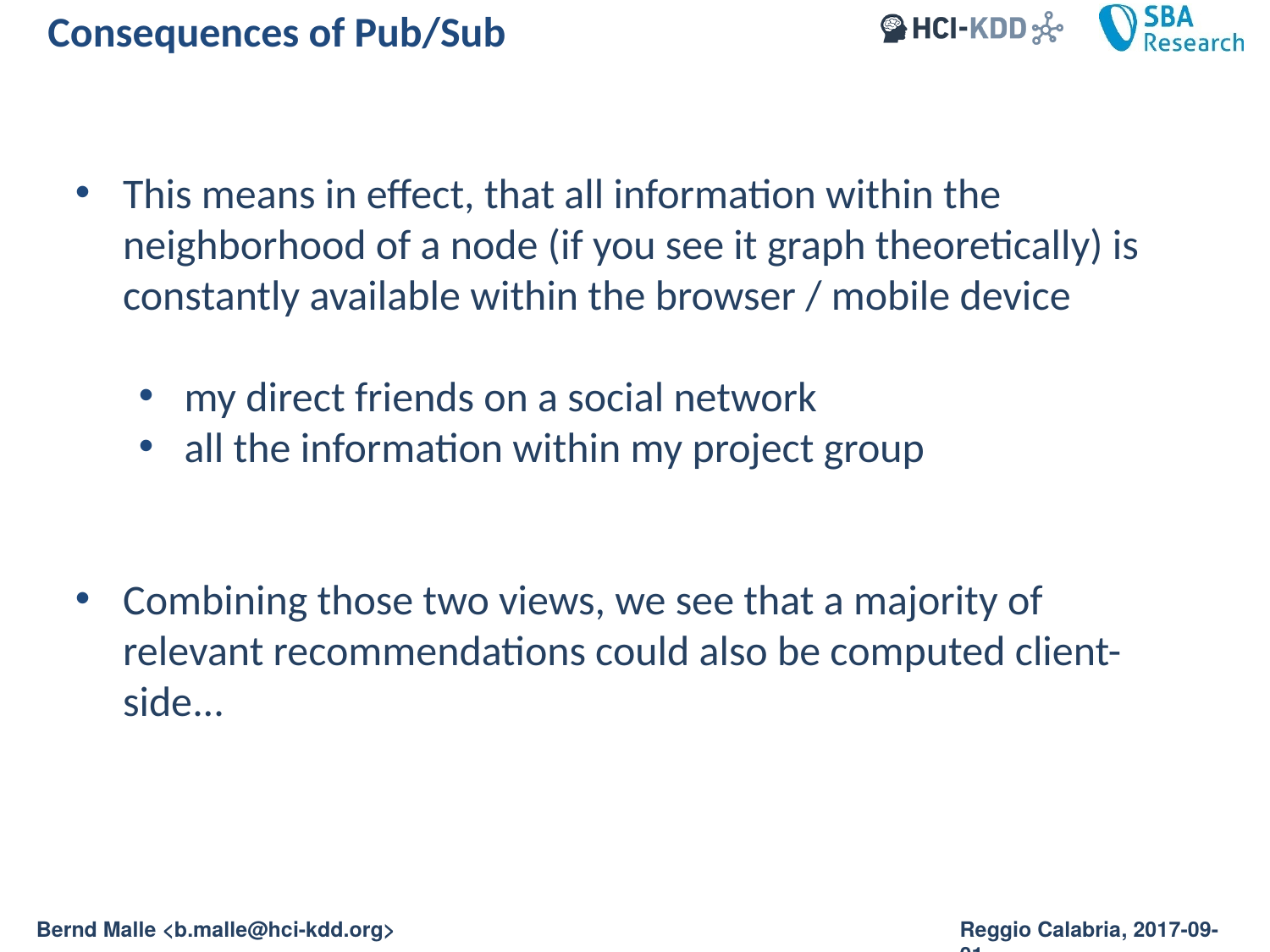

Consequences of Pub/Sub
This means in effect, that all information within the neighborhood of a node (if you see it graph theoretically) is constantly available within the browser / mobile device

my direct friends on a social network
all the information within my project group

Combining those two views, we see that a majority of relevant recommendations could also be computed client-side...